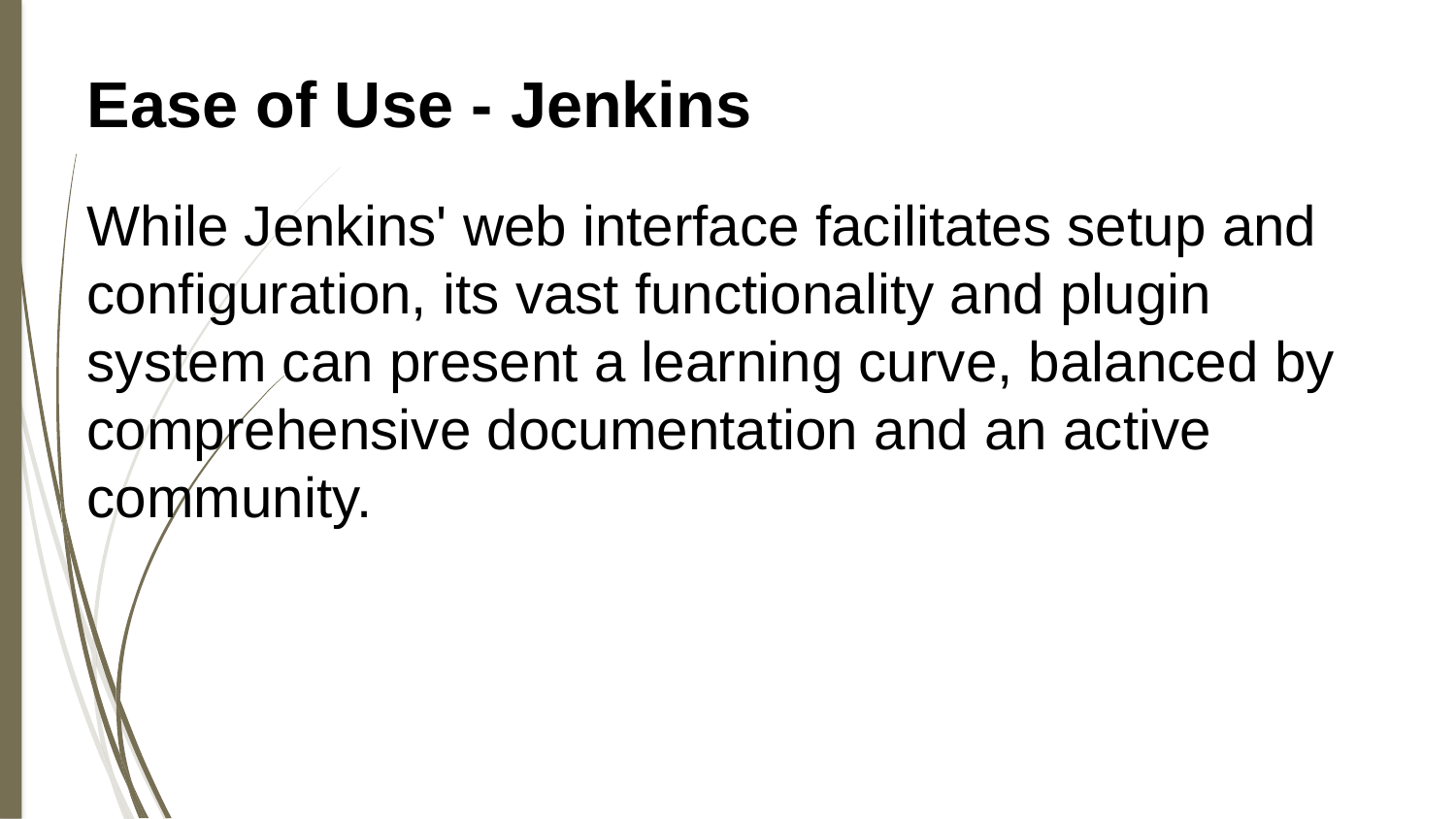

Ease of Use - Jenkins
While Jenkins' web interface facilitates setup and configuration, its vast functionality and plugin system can present a learning curve, balanced by comprehensive documentation and an active community.